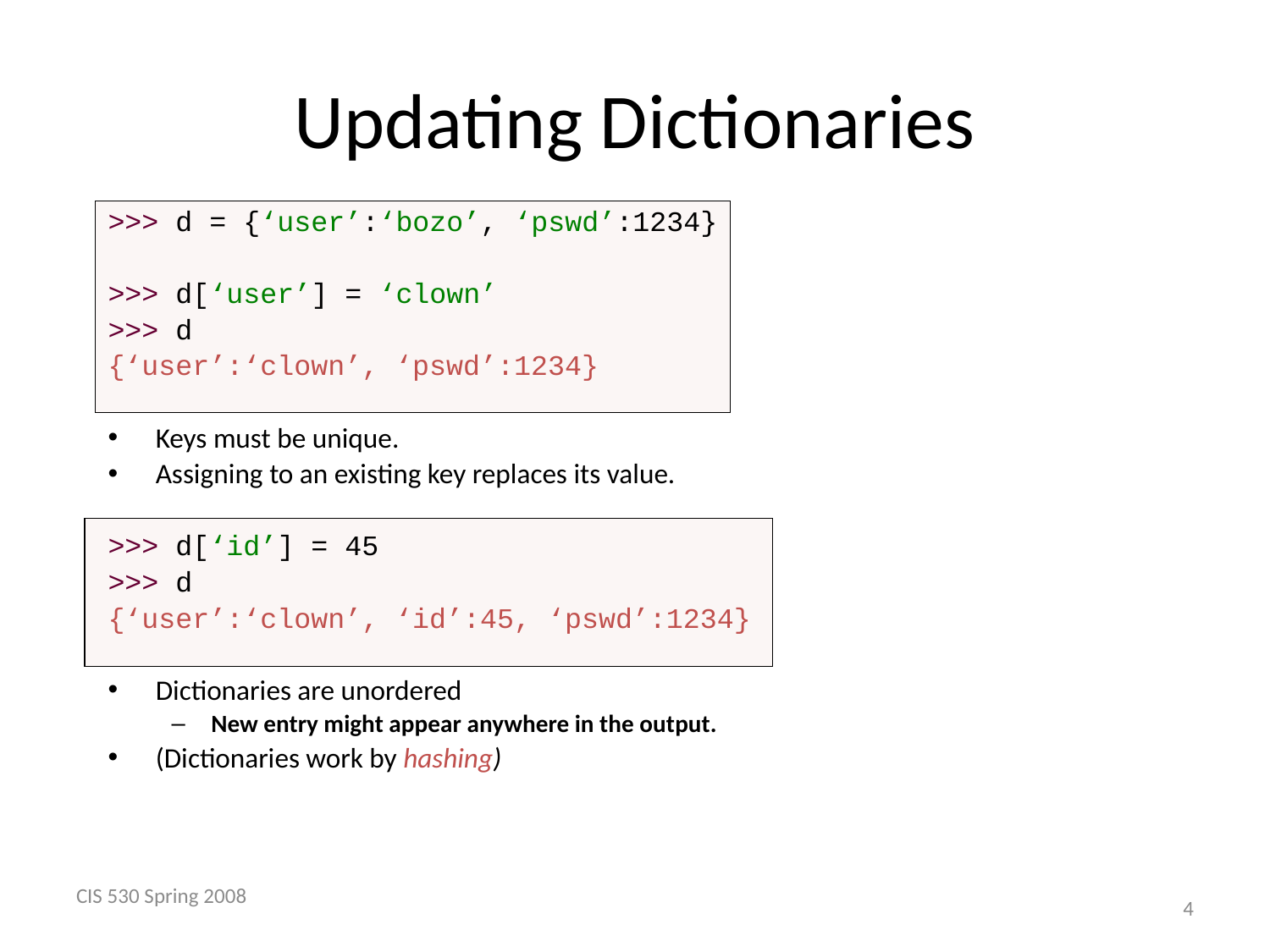

# Updating Dictionaries

>>> d = {‘user’:‘bozo’, ‘pswd’:1234}

>>> d[‘user’] = ‘clown’
>>> d
{‘user’:‘clown’, ‘pswd’:1234}

Keys must be unique.
Assigning to an existing key replaces its value.

>>> d[‘id’] = 45
>>> d
{‘user’:‘clown’, ‘id’:45, ‘pswd’:1234}

Dictionaries are unordered
New entry might appear anywhere in the output.
(Dictionaries work by hashing)

CIS 530 Spring 2008

       4